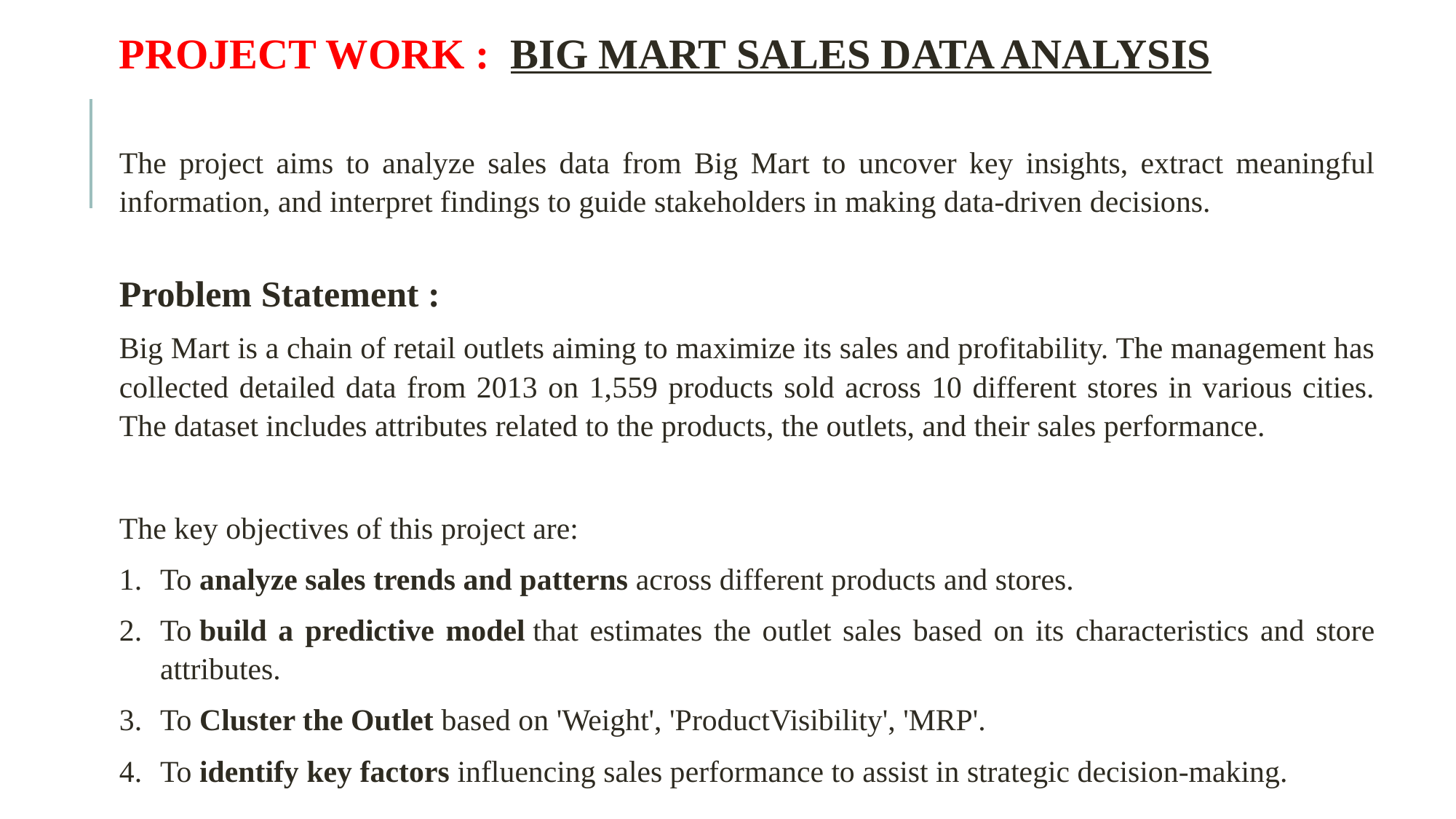

PROJECT WORK :  BIG MART SALES DATA ANALYSIS

The project aims to analyze sales data from Big Mart to uncover key insights, extract meaningful information, and interpret findings to guide stakeholders in making data-driven decisions.

Problem Statement :
Big Mart is a chain of retail outlets aiming to maximize its sales and profitability. The management has collected detailed data from 2013 on 1,559 products sold across 10 different stores in various cities. The dataset includes attributes related to the products, the outlets, and their sales performance.

The key objectives of this project are:
To analyze sales trends and patterns across different products and stores.
To build a predictive model that estimates the outlet sales based on its characteristics and store attributes.
To Cluster the Outlet based on 'Weight', 'ProductVisibility', 'MRP'.
To identify key factors influencing sales performance to assist in strategic decision-making.